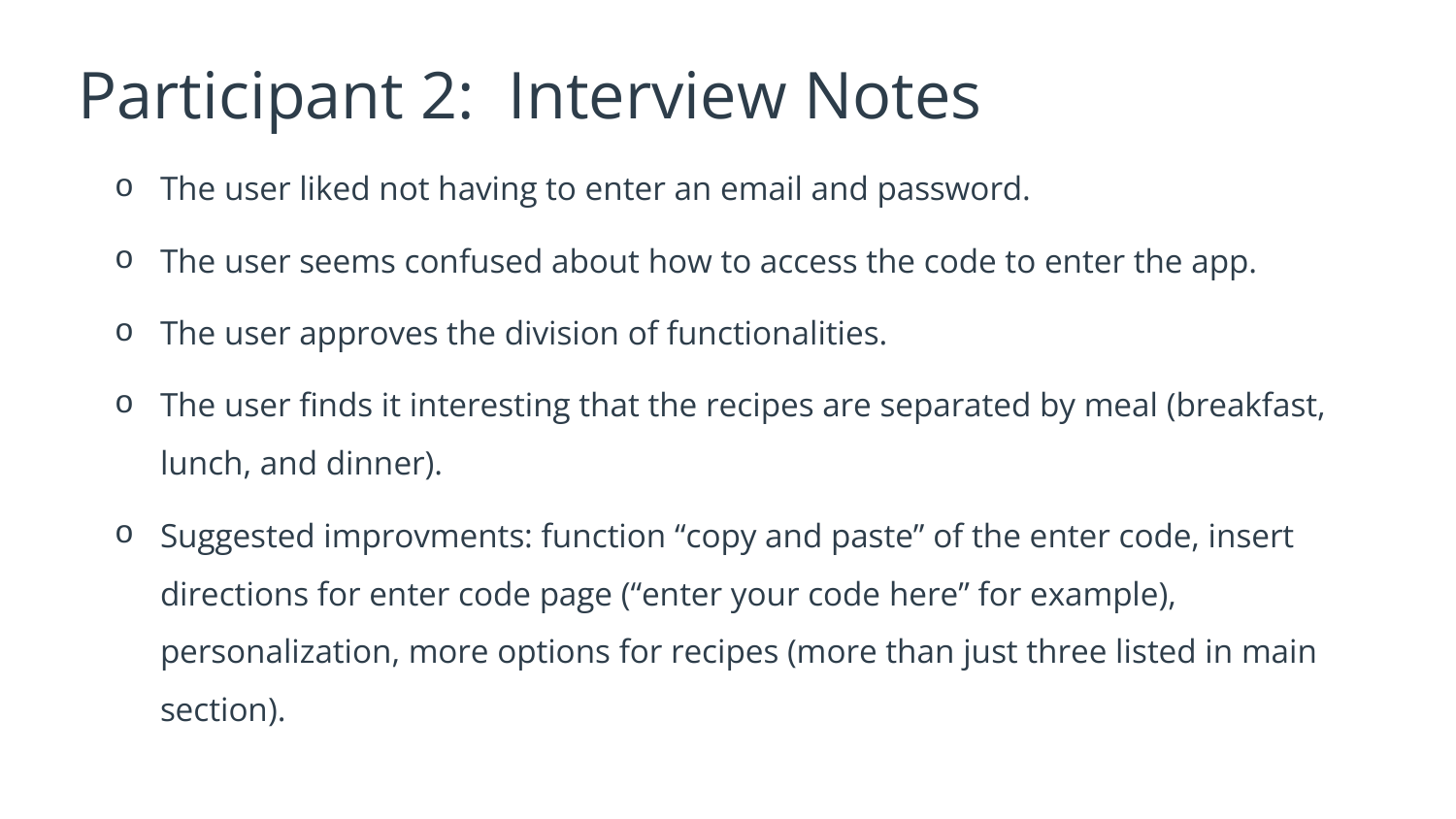

# Participant 2:  Interview Notes
The user liked not having to enter an email and password.
The user seems confused about how to access the code to enter the app.
The user approves the division of functionalities.
The user finds it interesting that the recipes are separated by meal (breakfast, lunch, and dinner).
Suggested improvments: function “copy and paste” of the enter code, insert directions for enter code page (“enter your code here” for example), personalization, more options for recipes (more than just three listed in main section).